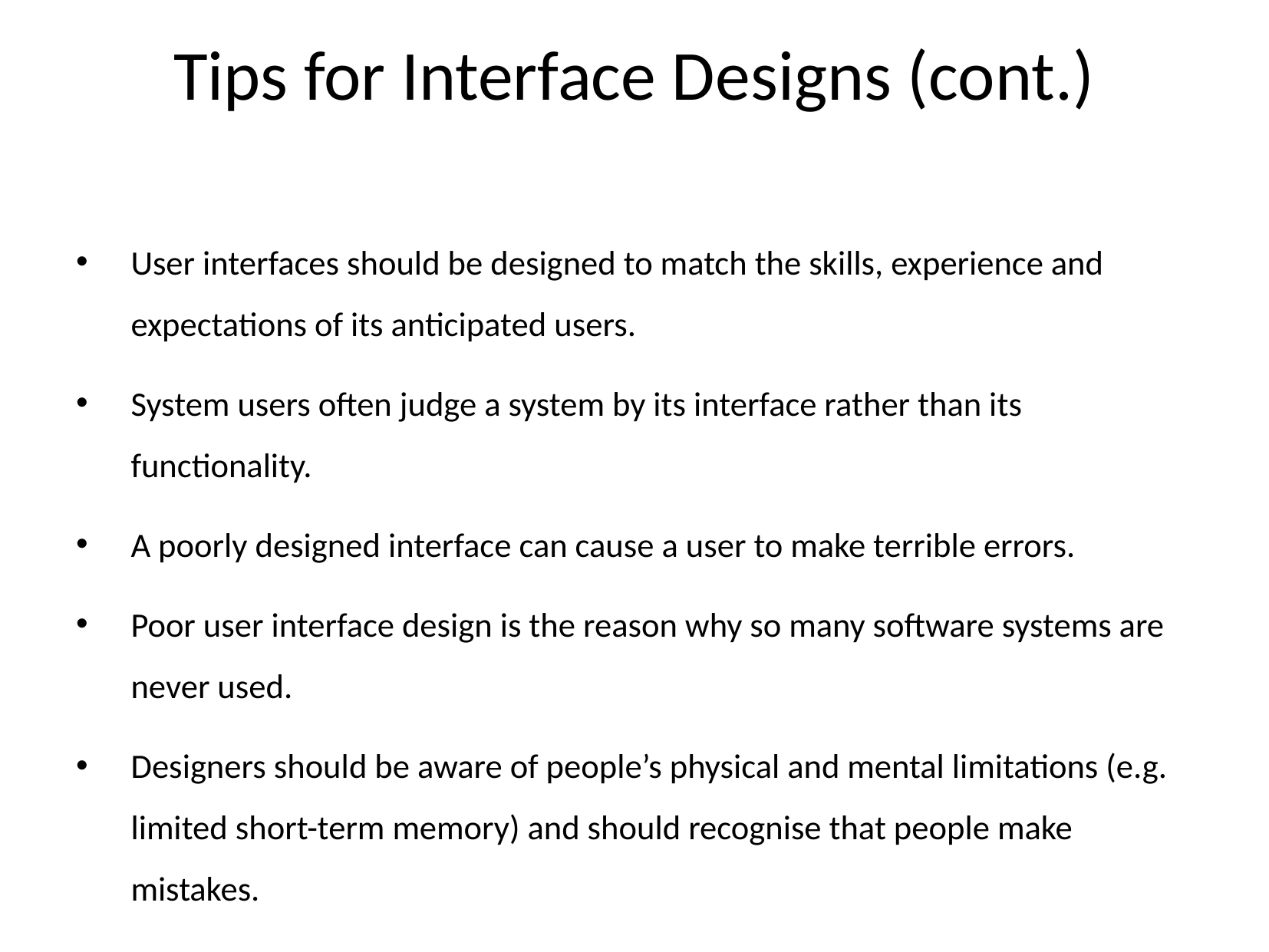

# Tips for Interface Designs (cont.)
User interfaces should be designed to match the skills, experience and expectations of its anticipated users.
System users often judge a system by its interface rather than its functionality.
A poorly designed interface can cause a user to make terrible errors.
Poor user interface design is the reason why so many software systems are never used.
Designers should be aware of people’s physical and mental limitations (e.g. limited short-term memory) and should recognise that people make mistakes.